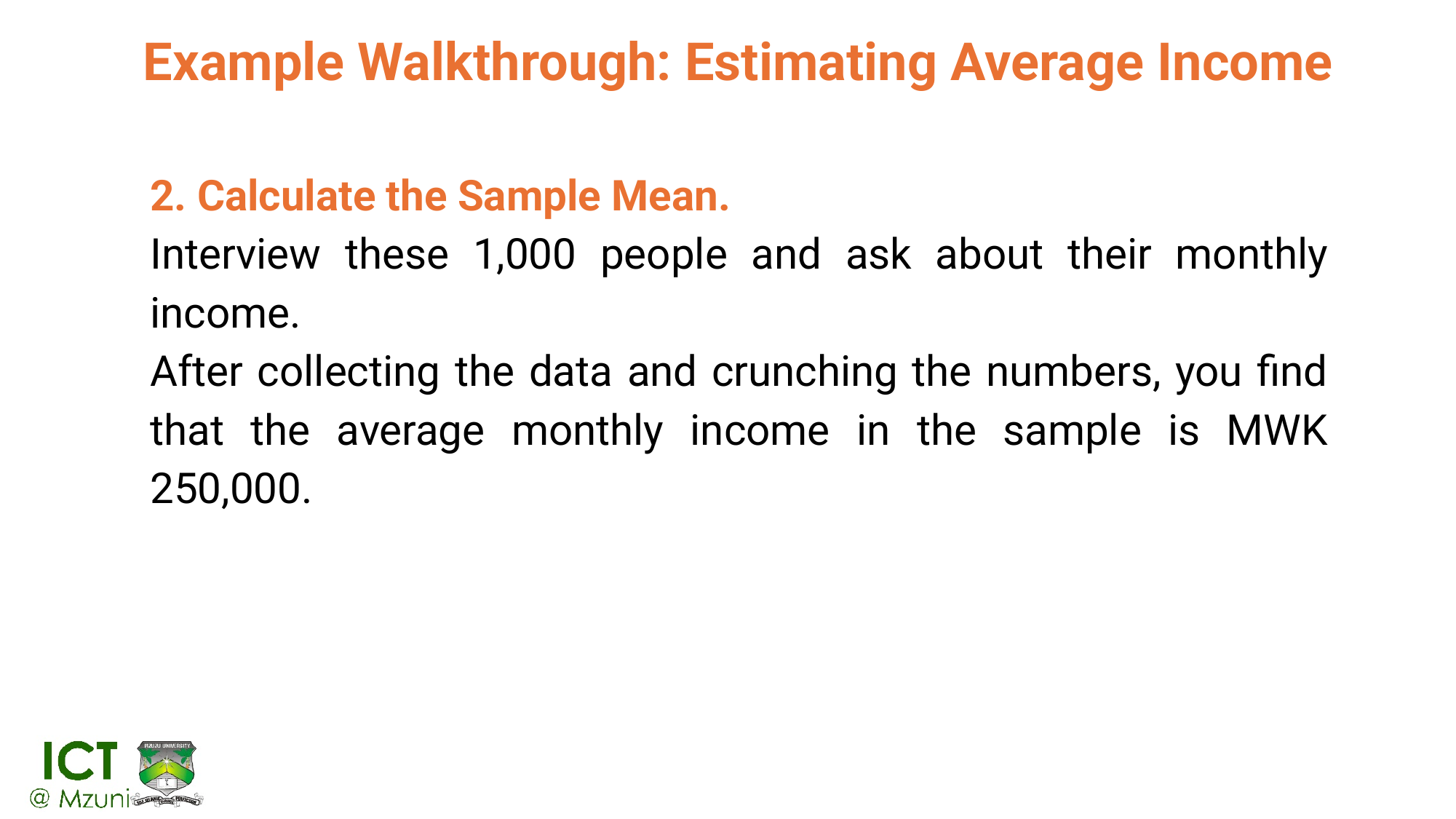

# Example Walkthrough: Estimating Average Income
2. Calculate the Sample Mean.
Interview these 1,000 people and ask about their monthly income.
After collecting the data and crunching the numbers, you find that the average monthly income in the sample is MWK 250,000.